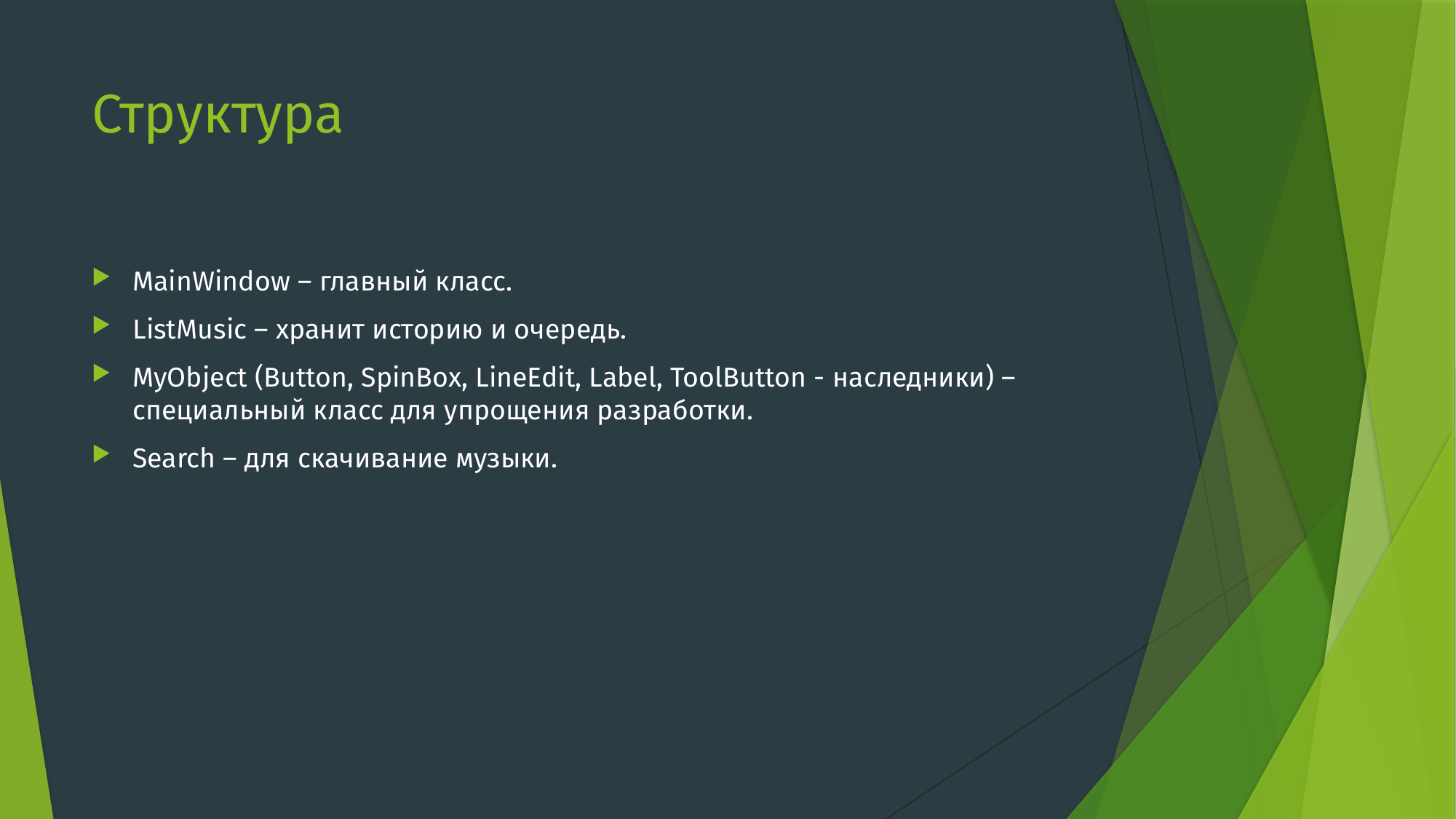

# Структура
MainWindow – главный класс.
ListMusic – хранит историю и очередь.
MyObject (Button, SpinBox, LineEdit, Label, ToolButton - наследники) – специальный класс для упрощения разработки.
Search – для скачивание музыки.